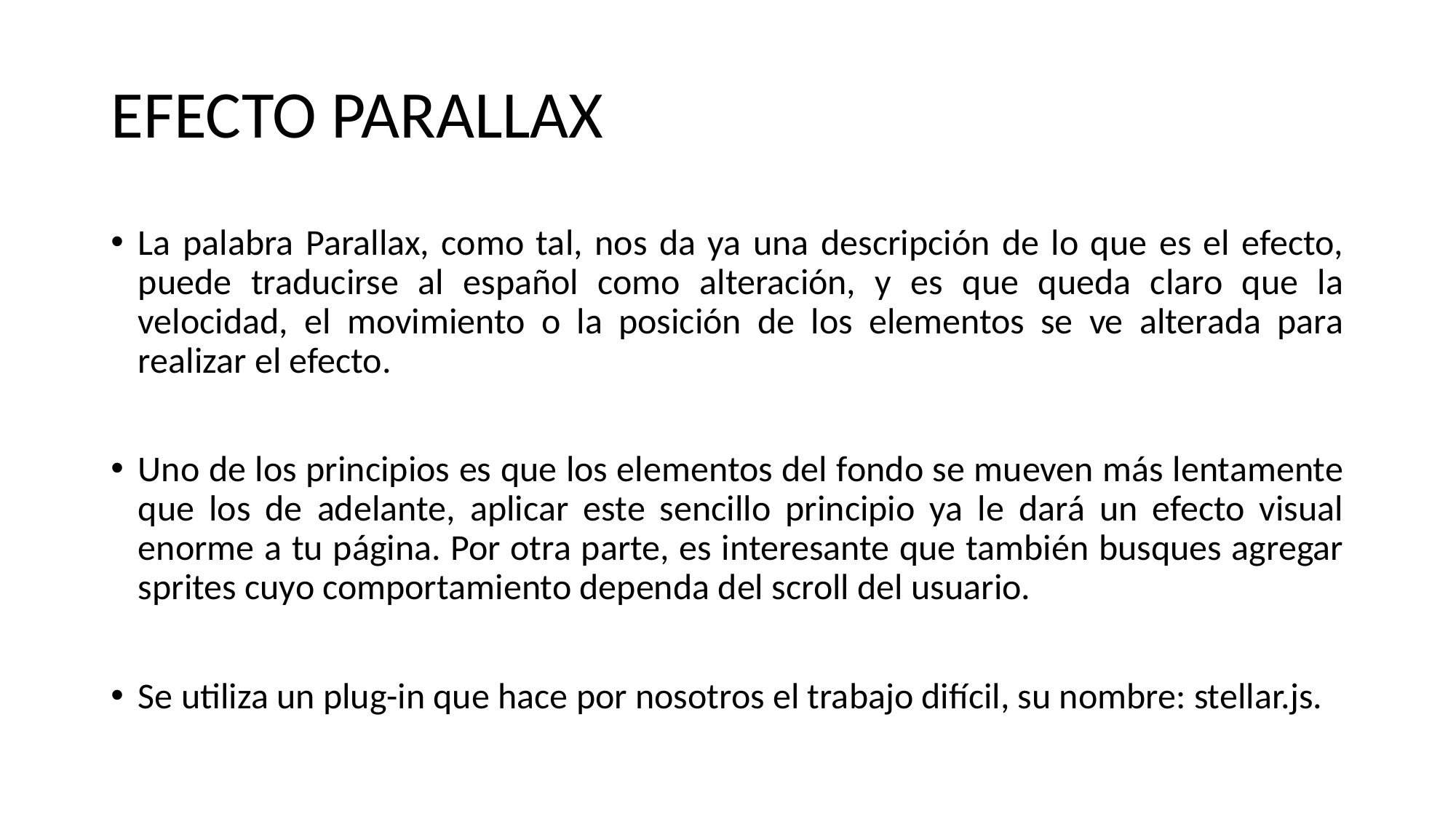

# EFECTO PARALLAX
La palabra Parallax, como tal, nos da ya una descripción de lo que es el efecto, puede traducirse al español como alteración, y es que queda claro que la velocidad, el movimiento o la posición de los elementos se ve alterada para realizar el efecto.

Uno de los principios es que los elementos del fondo se mueven más lentamente que los de adelante, aplicar este sencillo principio ya le dará un efecto visual enorme a tu página. Por otra parte, es interesante que también busques agregar sprites cuyo comportamiento dependa del scroll del usuario.

Se utiliza un plug-in que hace por nosotros el trabajo difícil, su nombre: stellar.js.